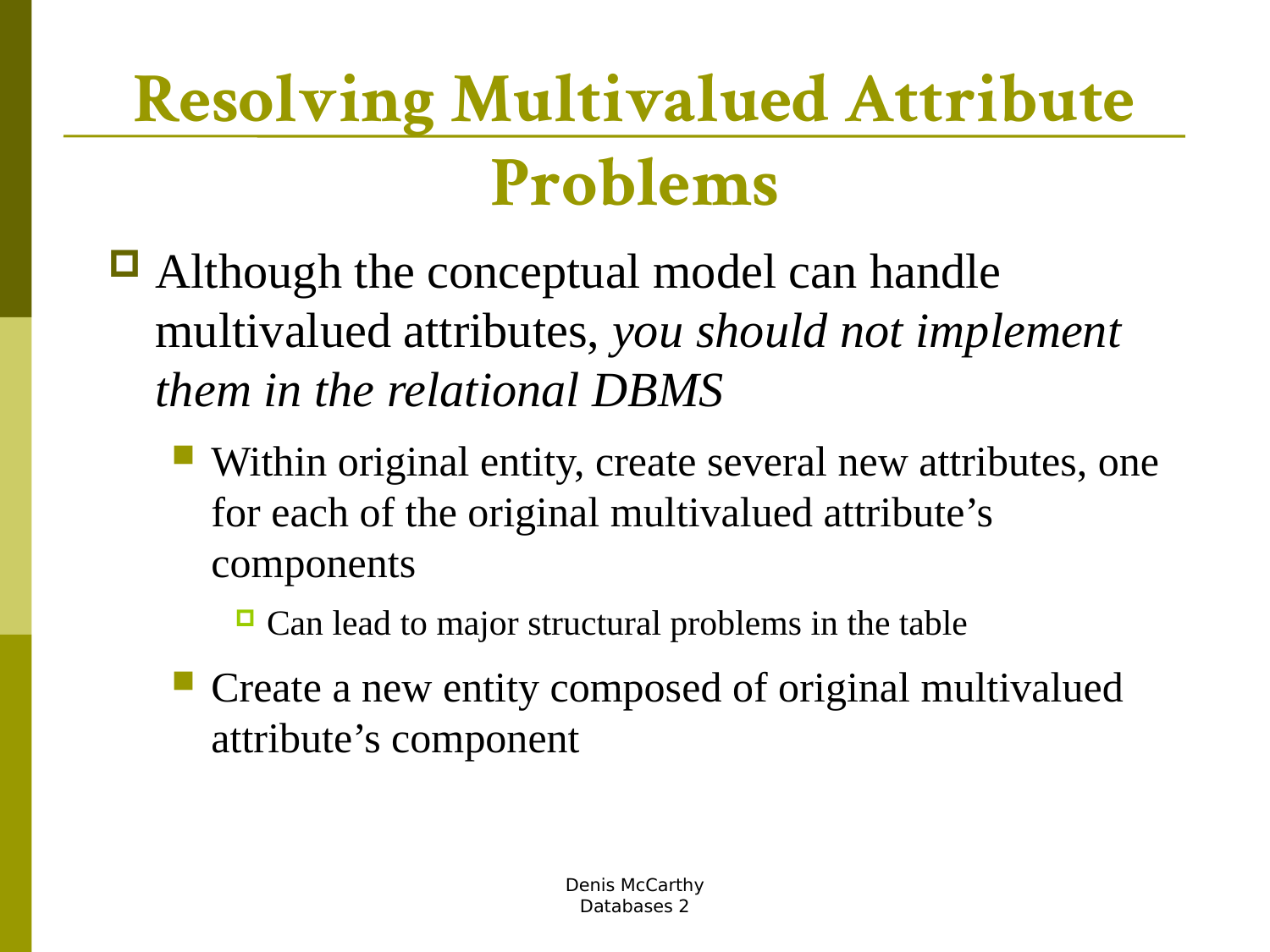

# Resolving Multivalued Attribute Problems
Although the conceptual model can handle multivalued attributes, you should not implement them in the relational DBMS
Within original entity, create several new attributes, one for each of the original multivalued attribute’s components
Can lead to major structural problems in the table
Create a new entity composed of original multivalued attribute’s component
Denis McCarthy
Databases 2